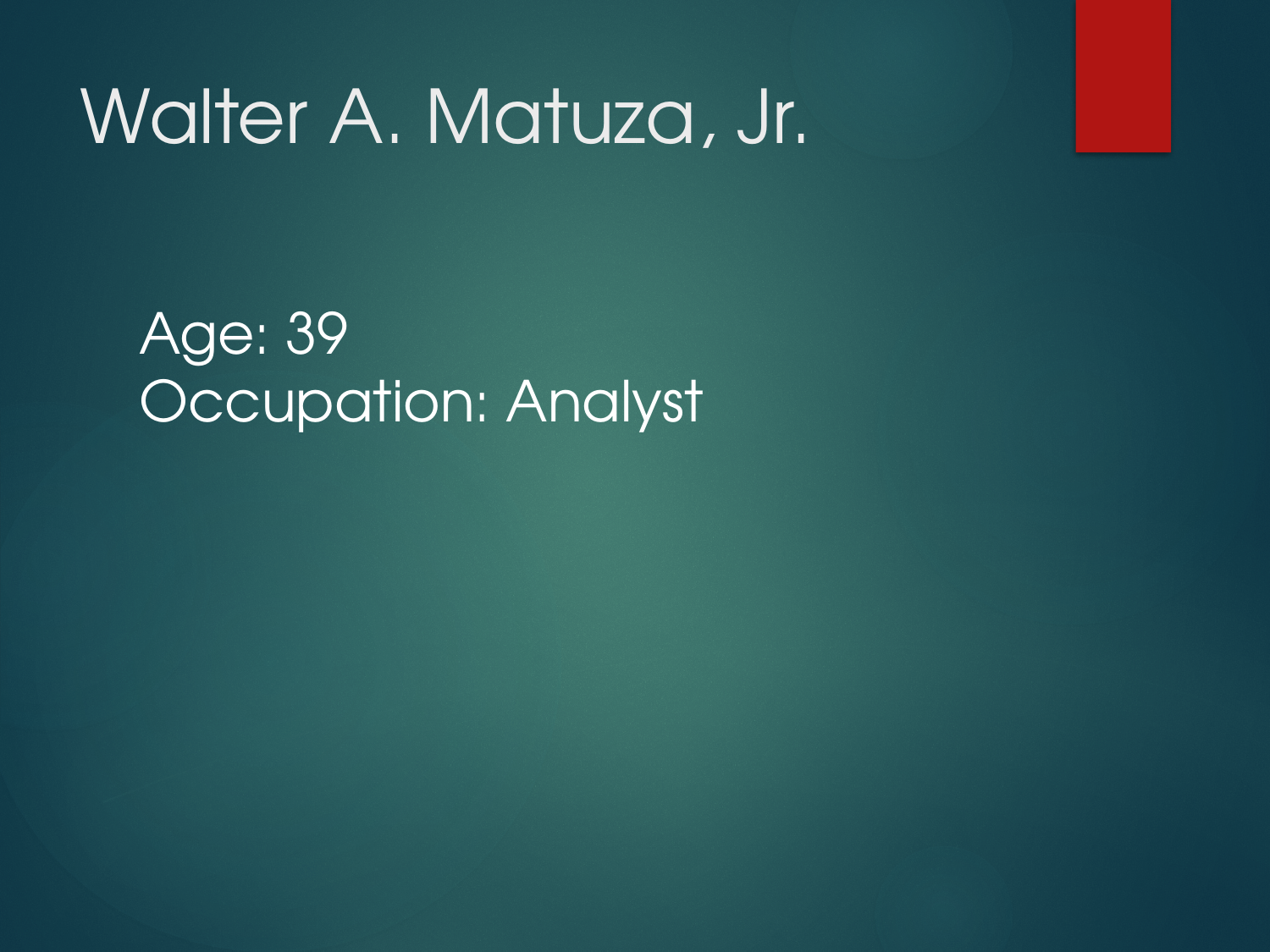

# Walter A. Matuza, Jr.

Age: 39
Occupation: Analyst